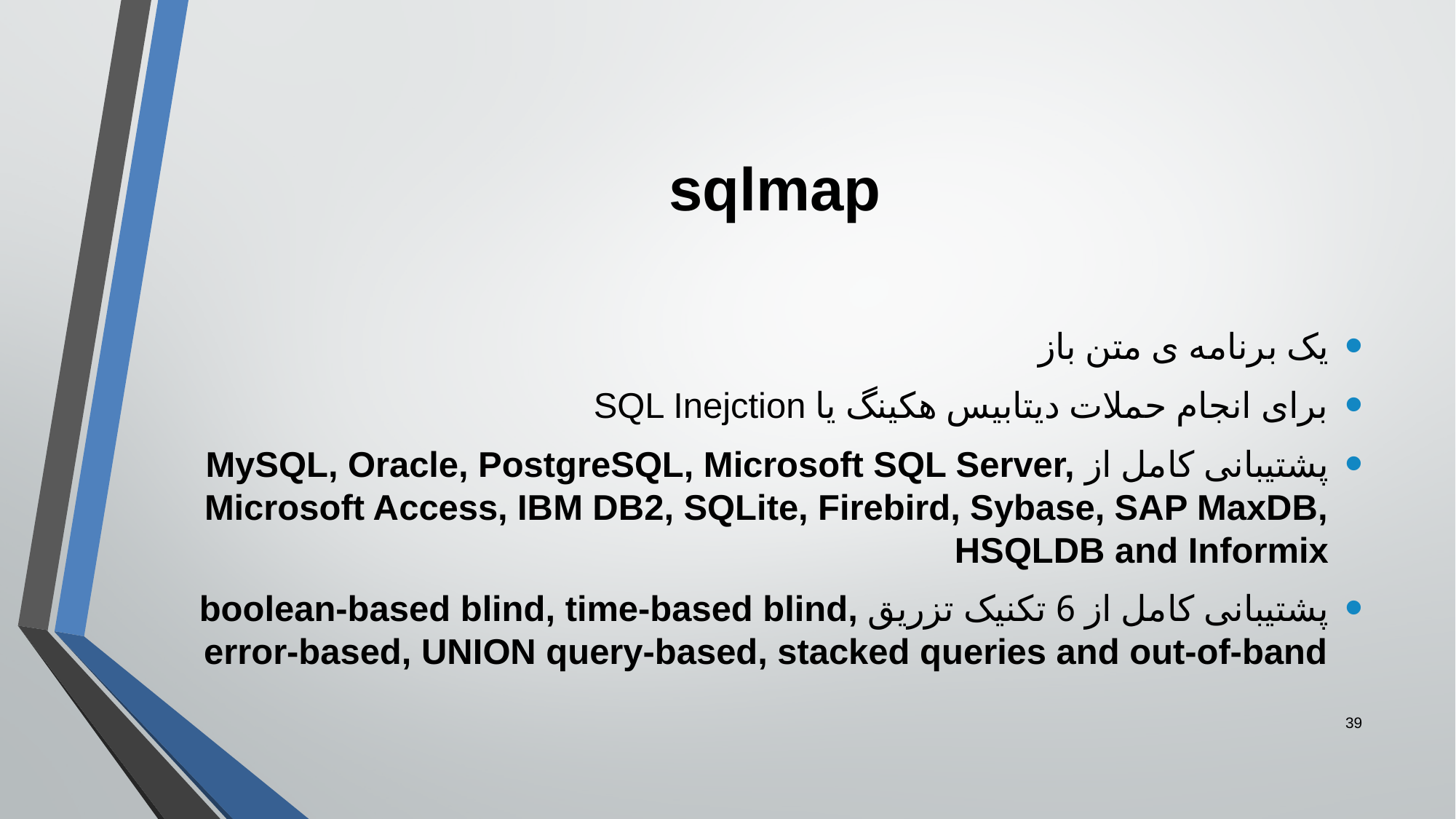

sqlmap
یک برنامه ی متن باز
برای انجام حملات دیتابیس هکینگ یا SQL Inejction
پشتیبانی کامل از MySQL, Oracle, PostgreSQL, Microsoft SQL Server, Microsoft Access, IBM DB2, SQLite, Firebird, Sybase, SAP MaxDB, HSQLDB and Informix
پشتیبانی کامل از 6 تکنیک تزریق boolean-based blind, time-based blind, error-based, UNION query-based, stacked queries and out-of-band

39